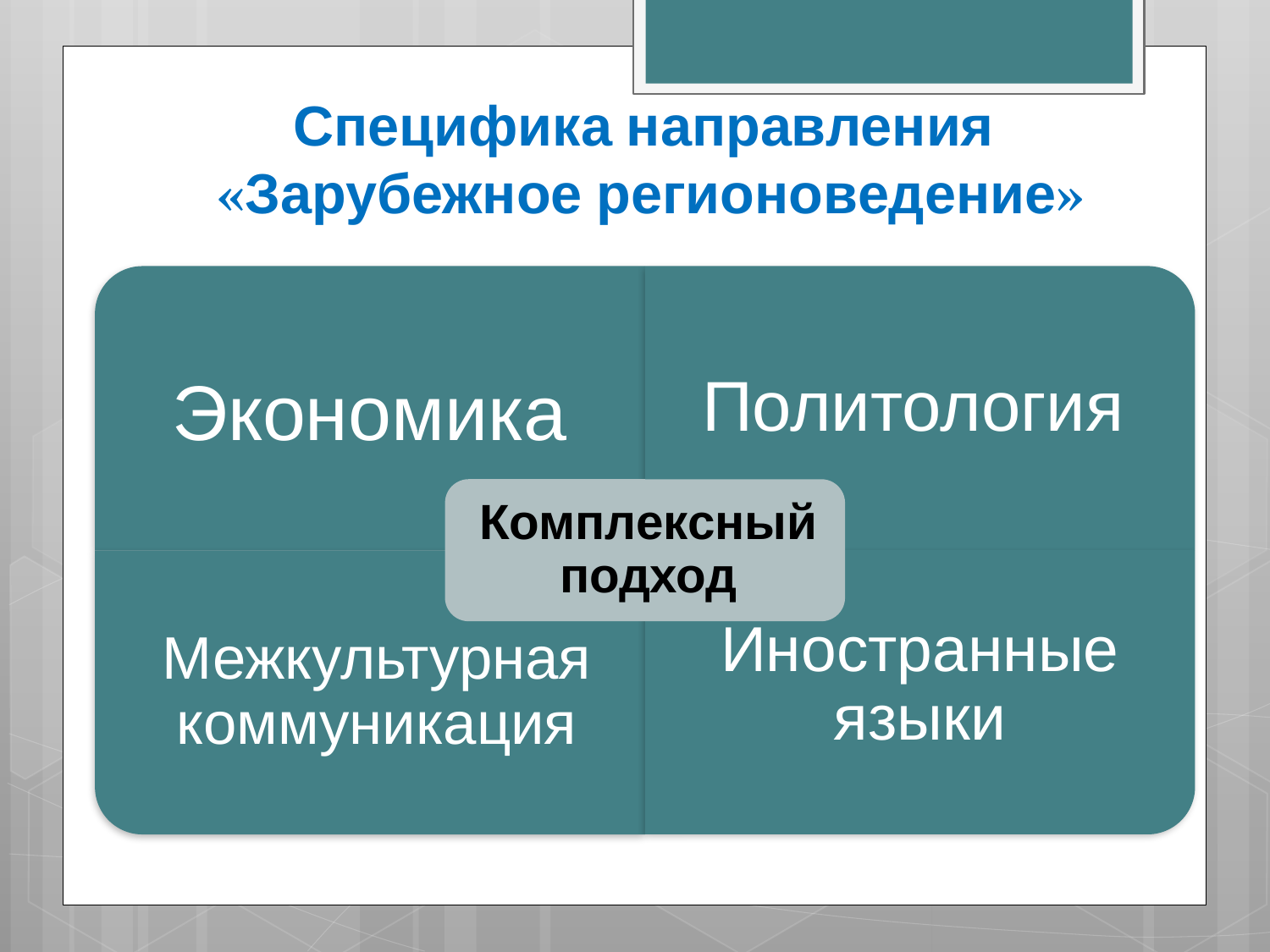

# Специфика направления «Зарубежное регионоведение»
Экономика
Политология
Межкультурная коммуникация
Иностранные языки
Комплексный подход